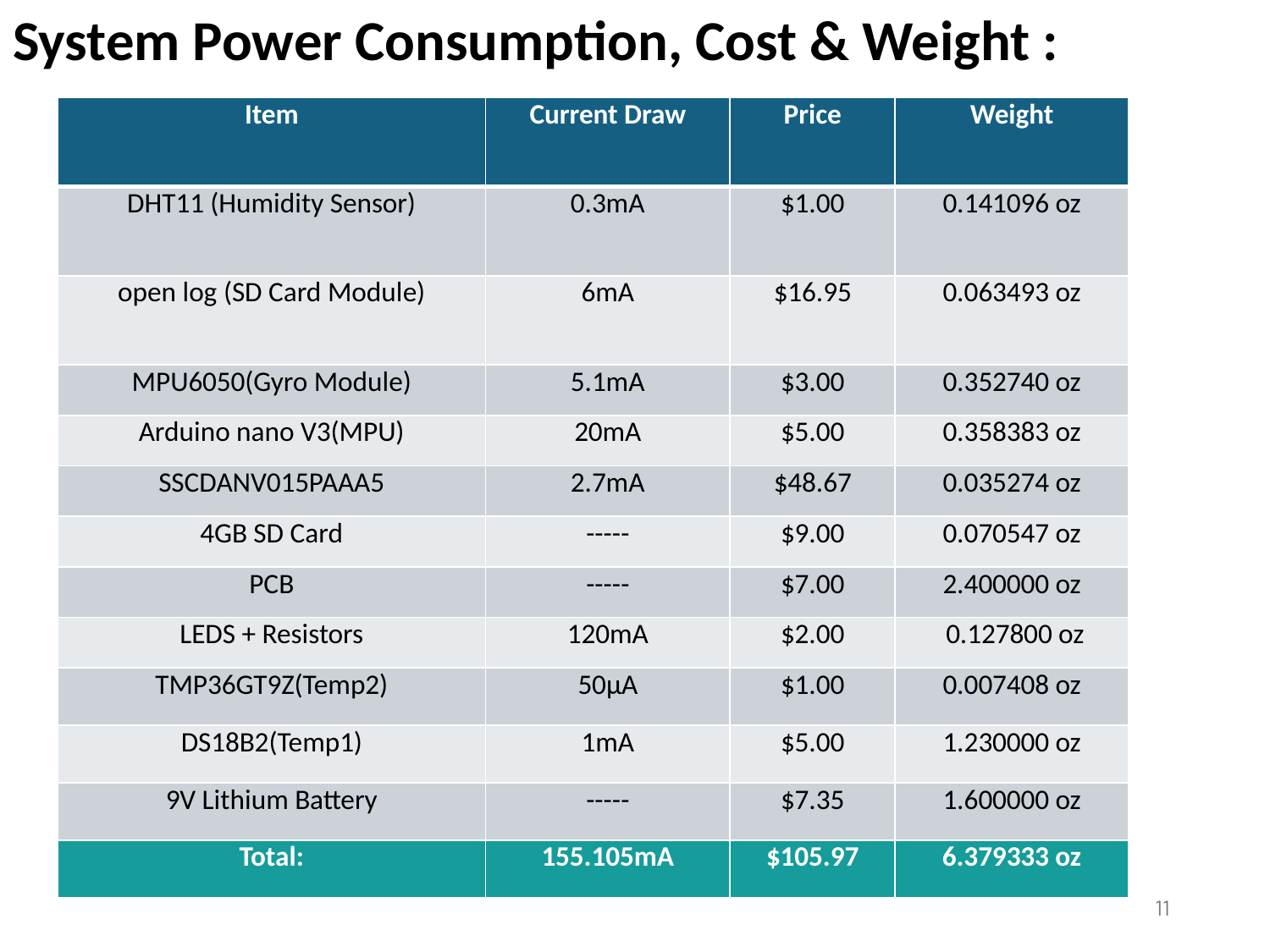

# System Power Consumption, Cost & Weight :
| Item | Current Draw | Price | Weight |
| --- | --- | --- | --- |
| DHT11 (Humidity Sensor) | 0.3mA | $1.00 | 0.141096 oz |
| open log (SD Card Module) | 6mA | $16.95 | 0.063493 oz |
| MPU6050(Gyro Module) | 5.1mA | $3.00 | 0.352740 oz |
| Arduino nano V3(MPU) | 20mA | $5.00 | 0.358383 oz |
| SSCDANV015PAAA5 | 2.7mA | $48.67 | 0.035274 oz |
| 4GB SD Card | ----- | $9.00 | 0.070547 oz |
| PCB | ----- | $7.00 | 2.400000 oz |
| LEDS + Resistors | 120mA | $2.00 | 0.127800 oz |
| TMP36GT9Z(Temp2) | 50μA | $1.00 | 0.007408 oz |
| DS18B2(Temp1) | 1mA | $5.00 | 1.230000 oz |
| 9V Lithium Battery | ----- | $7.35 | 1.600000 oz |
| Total: | 155.105mA | $105.97 | 6.379333 oz |
11